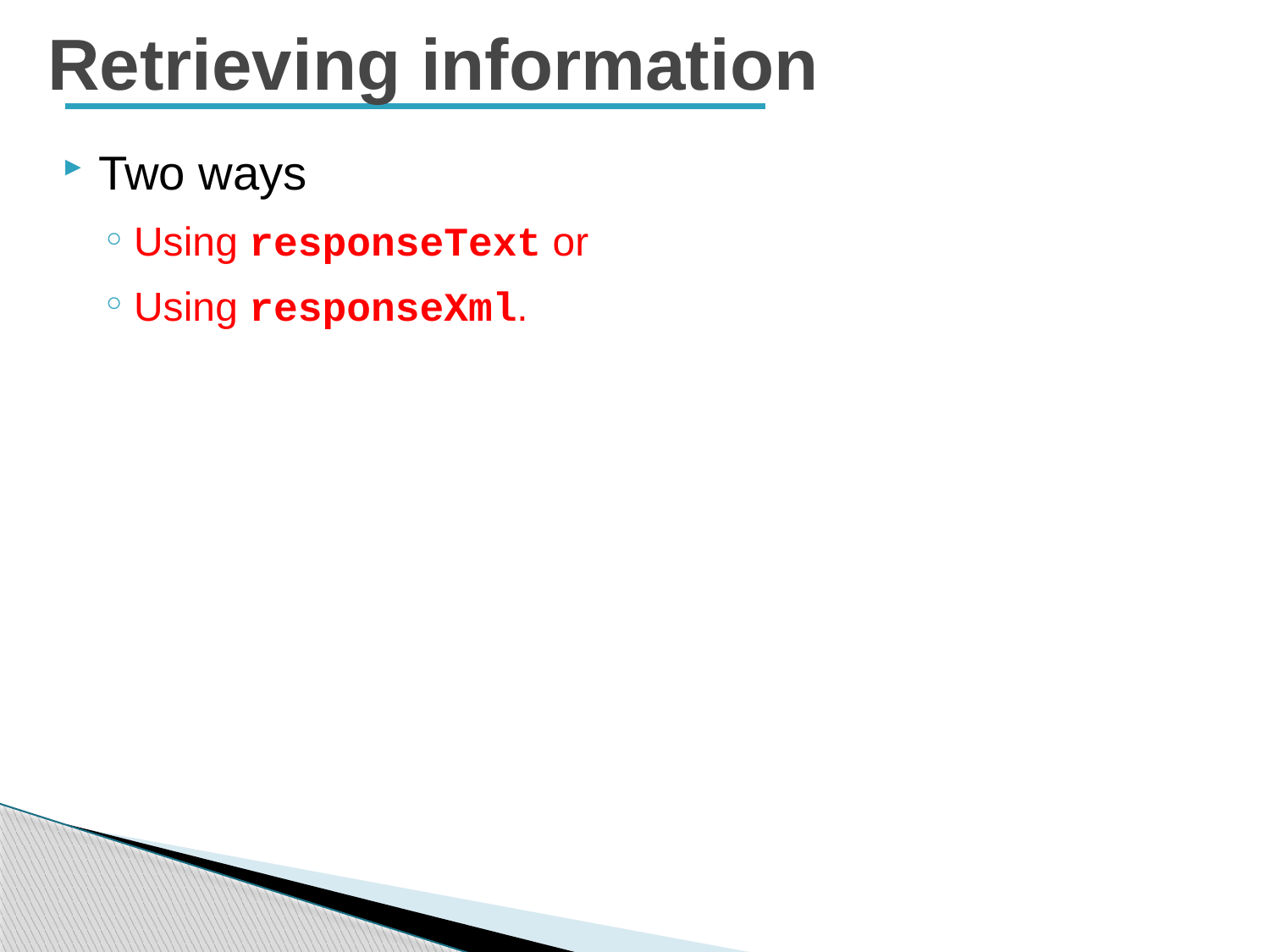

# Retrieving information
Two ways
Using responseText or
Using responseXml.